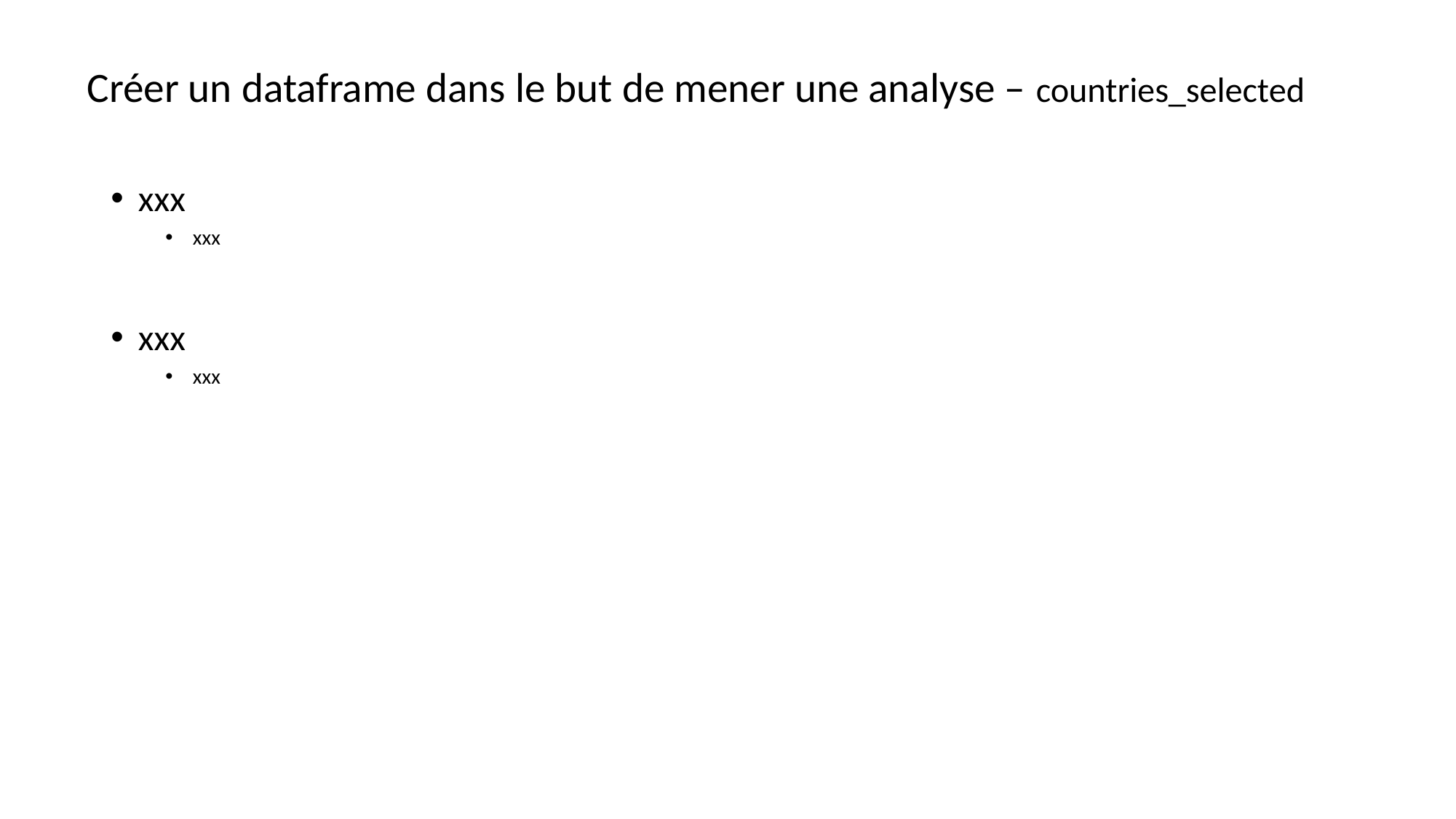

# Créer un dataframe dans le but de mener une analyse – countries_selected
xxx
xxx

xxx
xxx